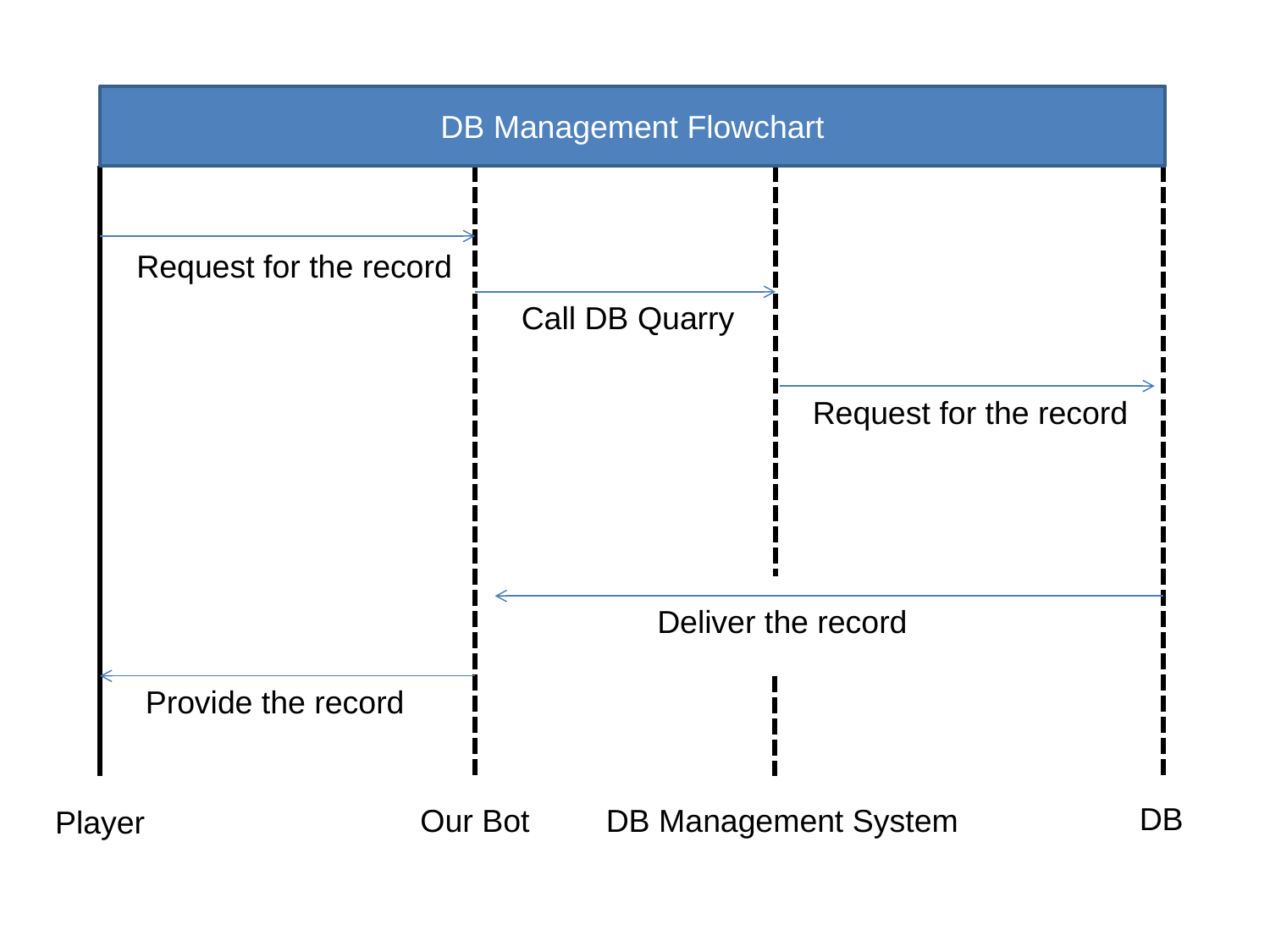

DB Management Flowchart
Request for the record
Call DB Quarry
Request for the record
Deliver the record
Provide the record
DB
DB Management System
Our Bot
Player